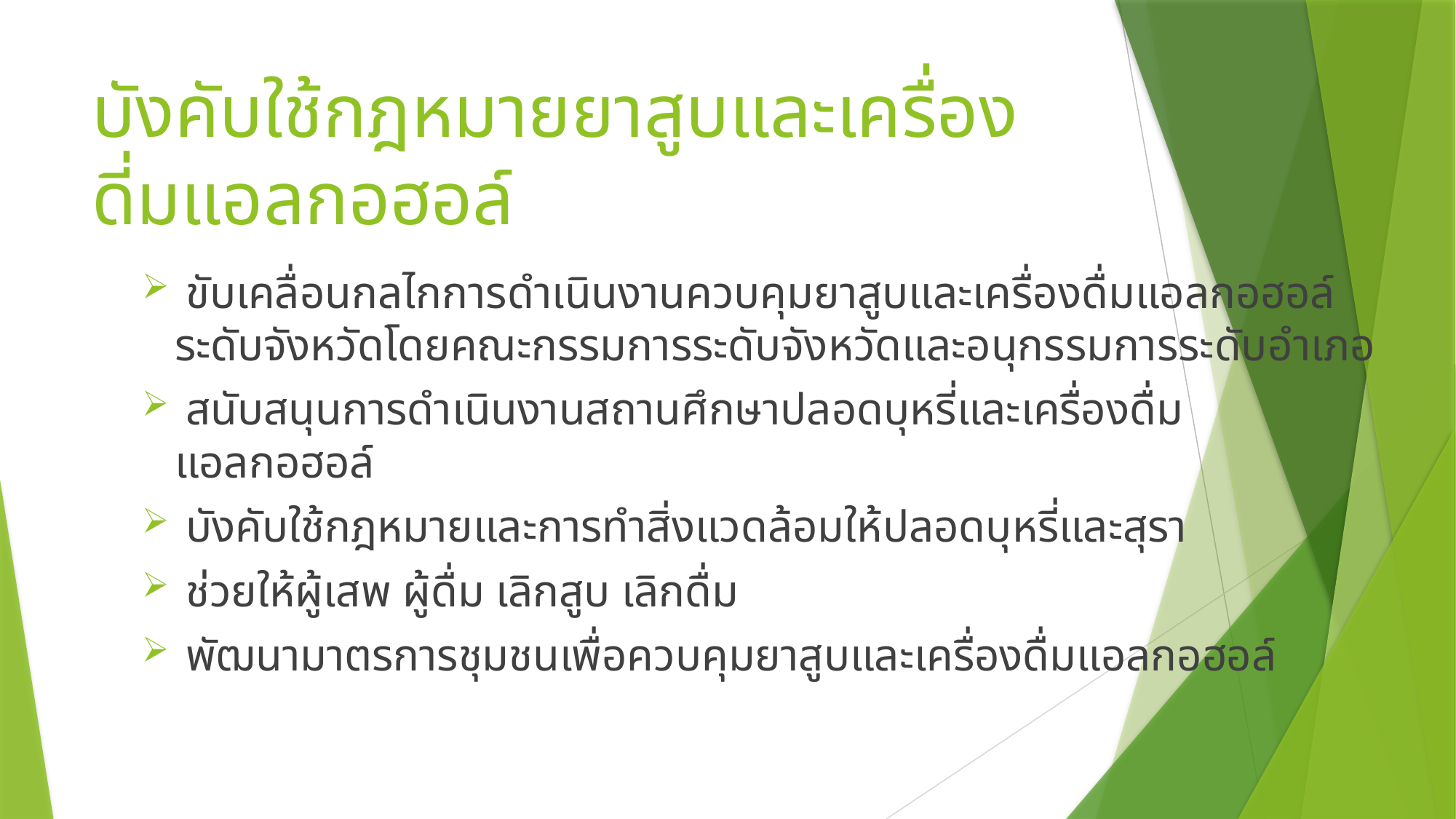

# บังคับใช้กฎหมายยาสูบและเครื่องดี่มแอลกอฮอล์
 ขับเคลื่อนกลไกการดำเนินงานควบคุมยาสูบและเครื่องดื่มแอลกอฮอล์ระดับจังหวัดโดยคณะกรรมการระดับจังหวัดและอนุกรรมการระดับอำเภอ
 สนับสนุนการดำเนินงานสถานศึกษาปลอดบุหรี่และเครื่องดื่มแอลกอฮอล์
 บังคับใช้กฎหมายและการทำสิ่งแวดล้อมให้ปลอดบุหรี่และสุรา
 ช่วยให้ผู้เสพ ผู้ดื่ม เลิกสูบ เลิกดื่ม
 พัฒนามาตรการชุมชนเพื่อควบคุมยาสูบและเครื่องดื่มแอลกอฮอล์